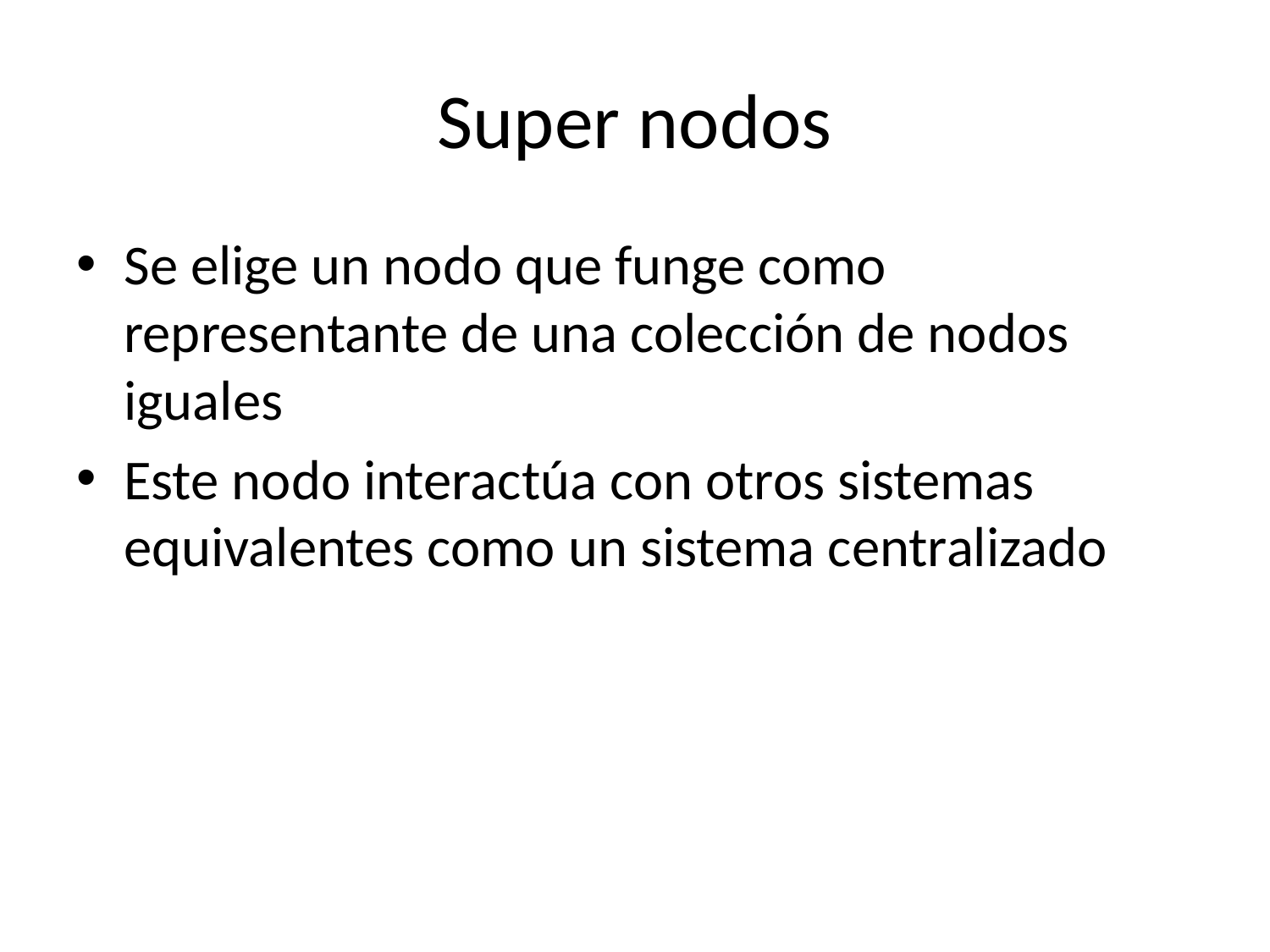

# Super nodos
Se elige un nodo que funge como representante de una colección de nodos iguales
Este nodo interactúa con otros sistemas equivalentes como un sistema centralizado